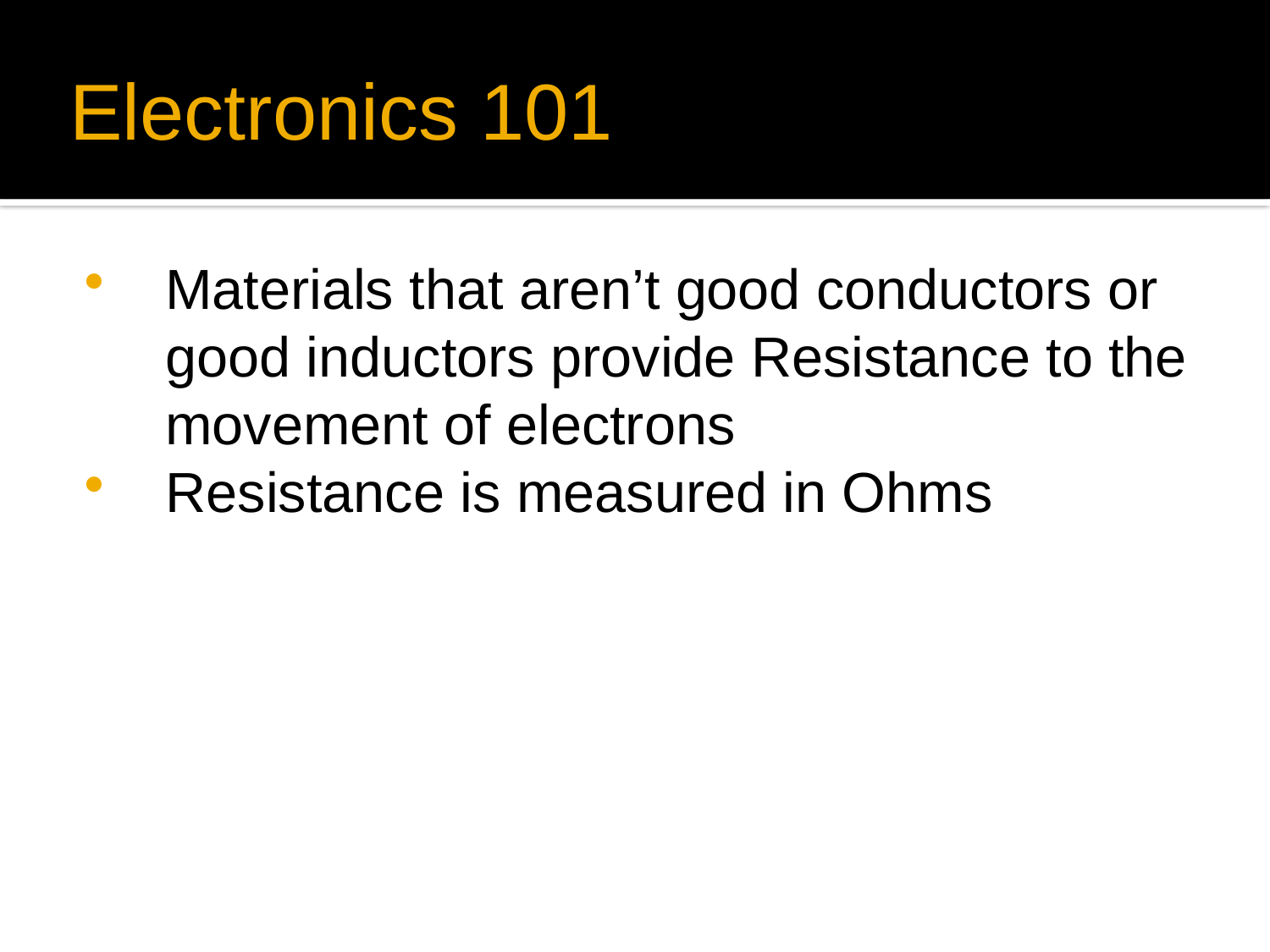

# Electronics 101
Materials that aren’t good conductors or good inductors provide Resistance to the movement of electrons
Resistance is measured in Ohms